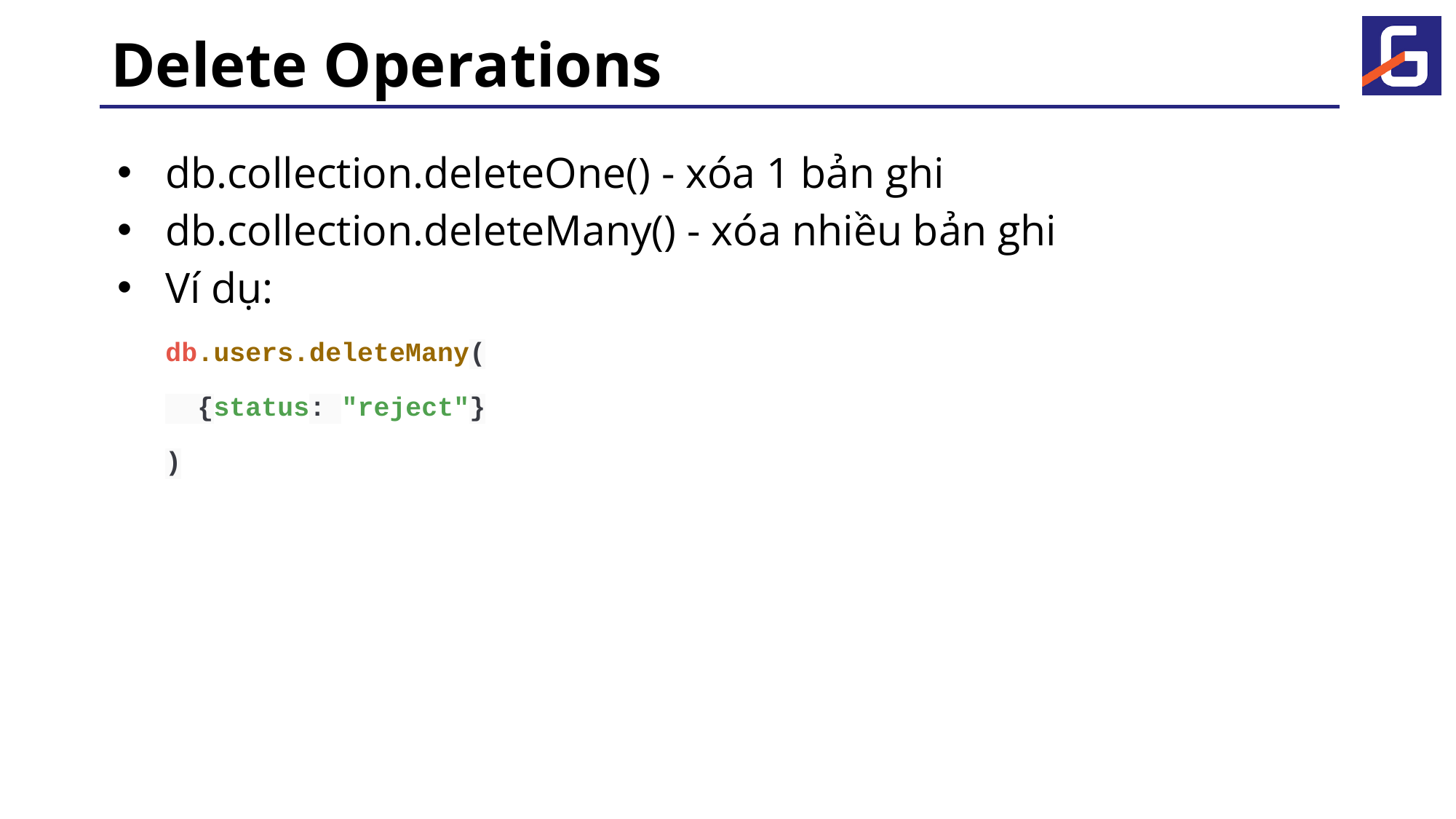

# Delete Operations
db.collection.deleteOne() - xóa 1 bản ghi
db.collection.deleteMany() - xóa nhiều bản ghi
Ví dụ:
db.users.deleteMany(
  {status: "reject"}
)